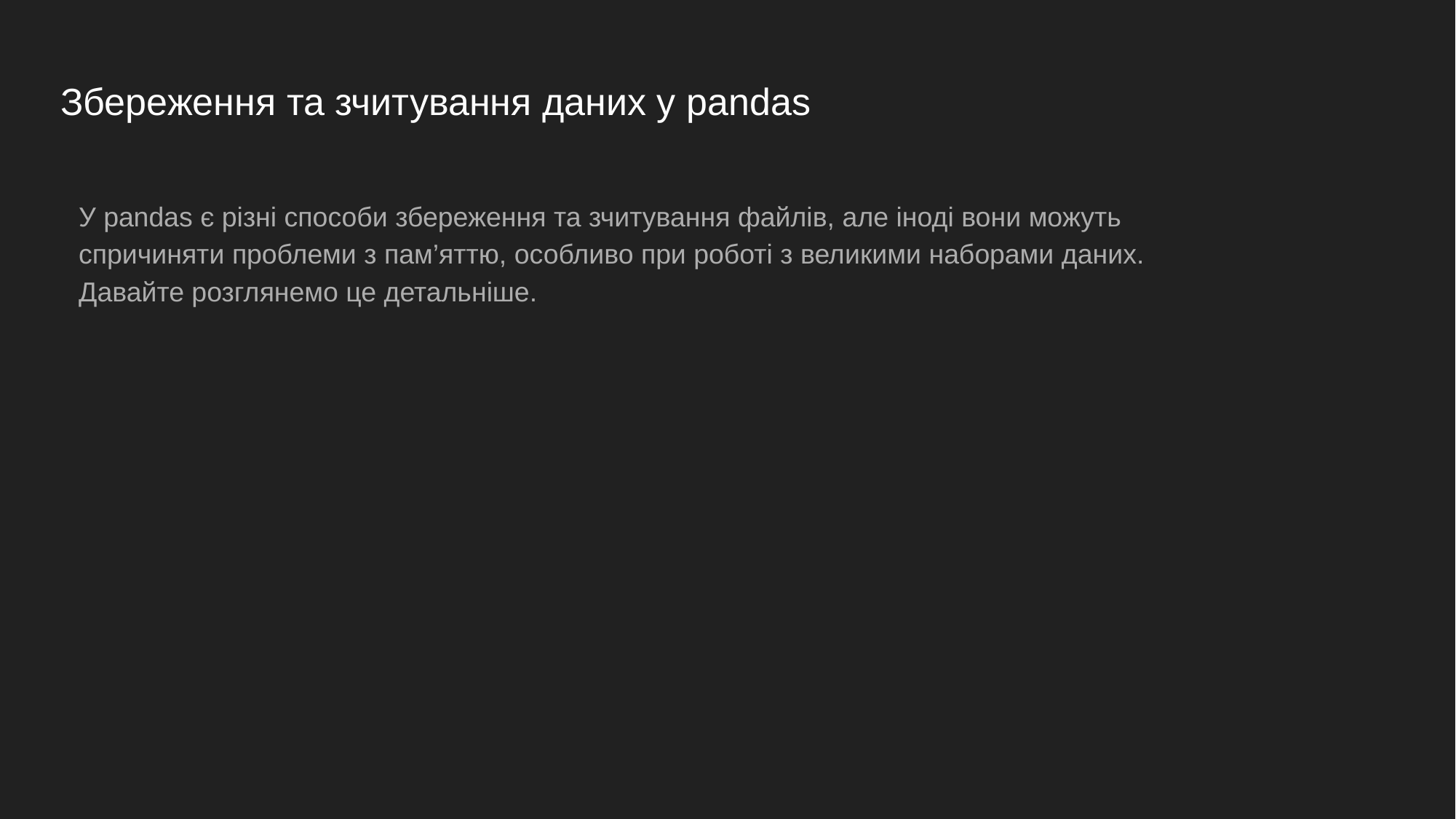

# Збереження та зчитування даних у pandas

У pandas є різні способи збереження та зчитування файлів, але іноді вони можуть спричиняти проблеми з пам’яттю, особливо при роботі з великими наборами даних. Давайте розглянемо це детальніше.